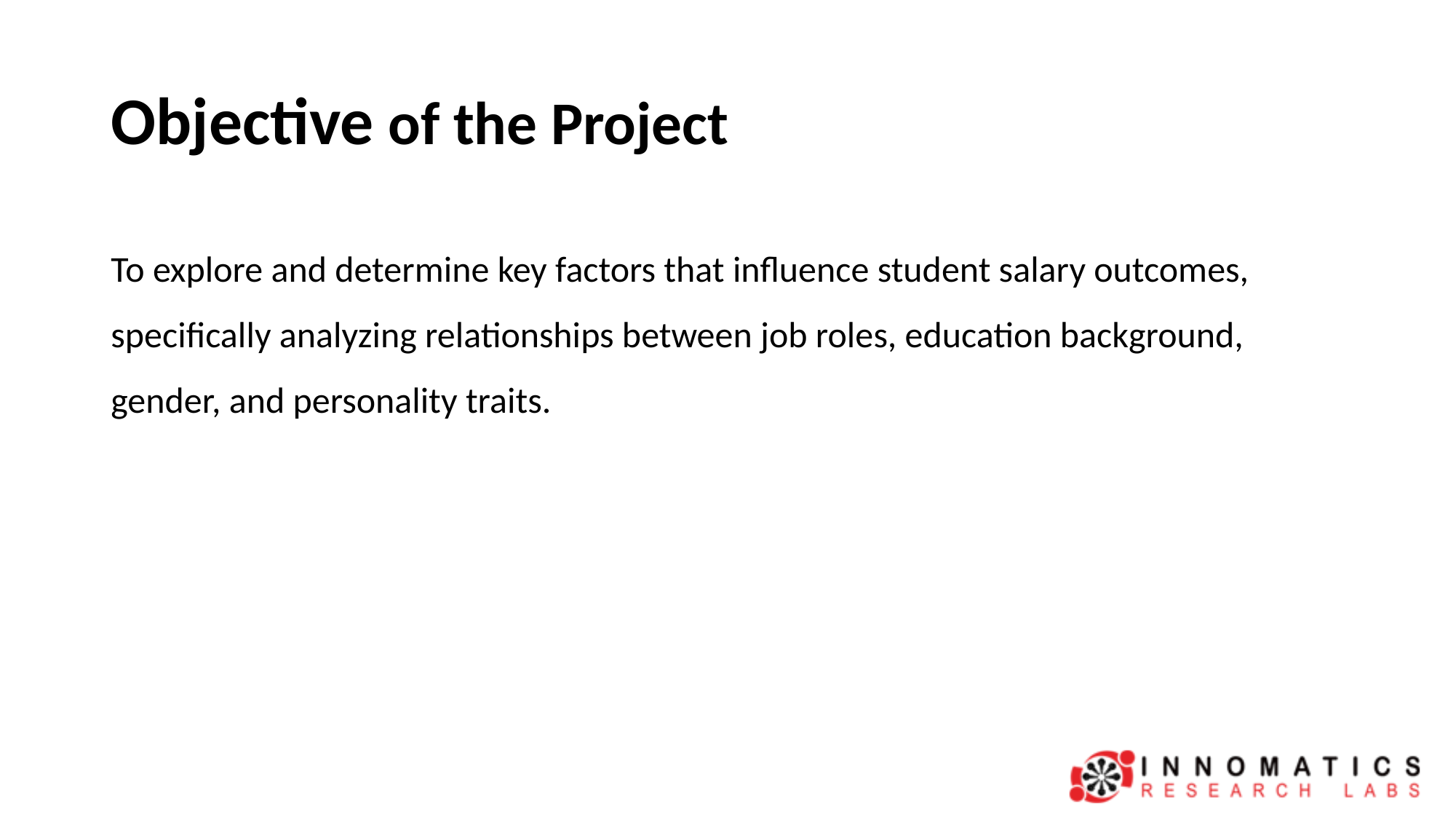

# Objective of the Project
To explore and determine key factors that influence student salary outcomes, specifically analyzing relationships between job roles, education background, gender, and personality traits.